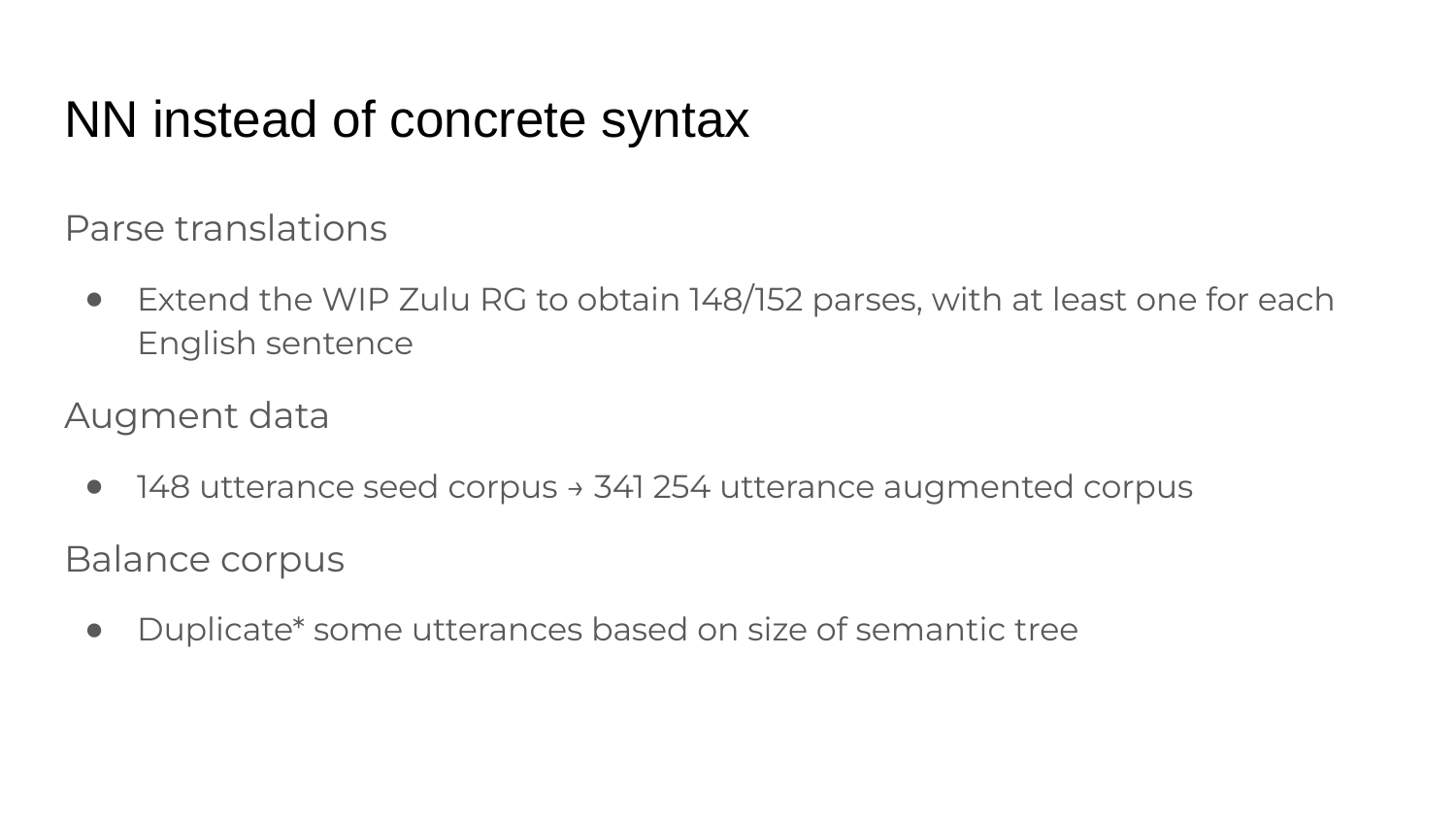

# NN instead of concrete syntax
Parse translations
Extend the WIP Zulu RG to obtain 148/152 parses, with at least one for each English sentence
Augment data
148 utterance seed corpus → 341 254 utterance augmented corpus
Balance corpus
Duplicate* some utterances based on size of semantic tree